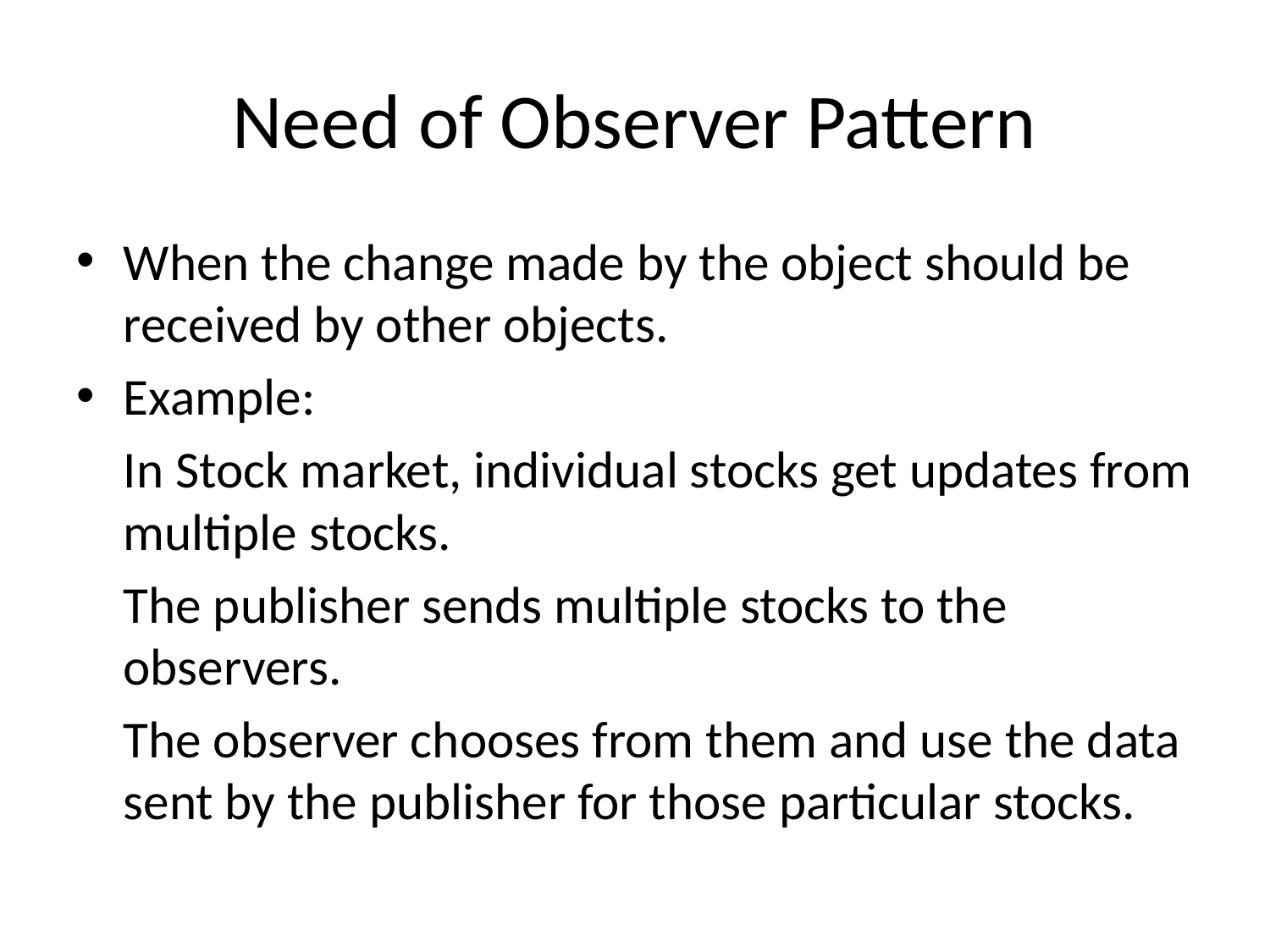

# Need of Observer Pattern
When the change made by the object should be received by other objects.
Example:
	In Stock market, individual stocks get updates from multiple stocks.
	The publisher sends multiple stocks to the observers.
	The observer chooses from them and use the data sent by the publisher for those particular stocks.